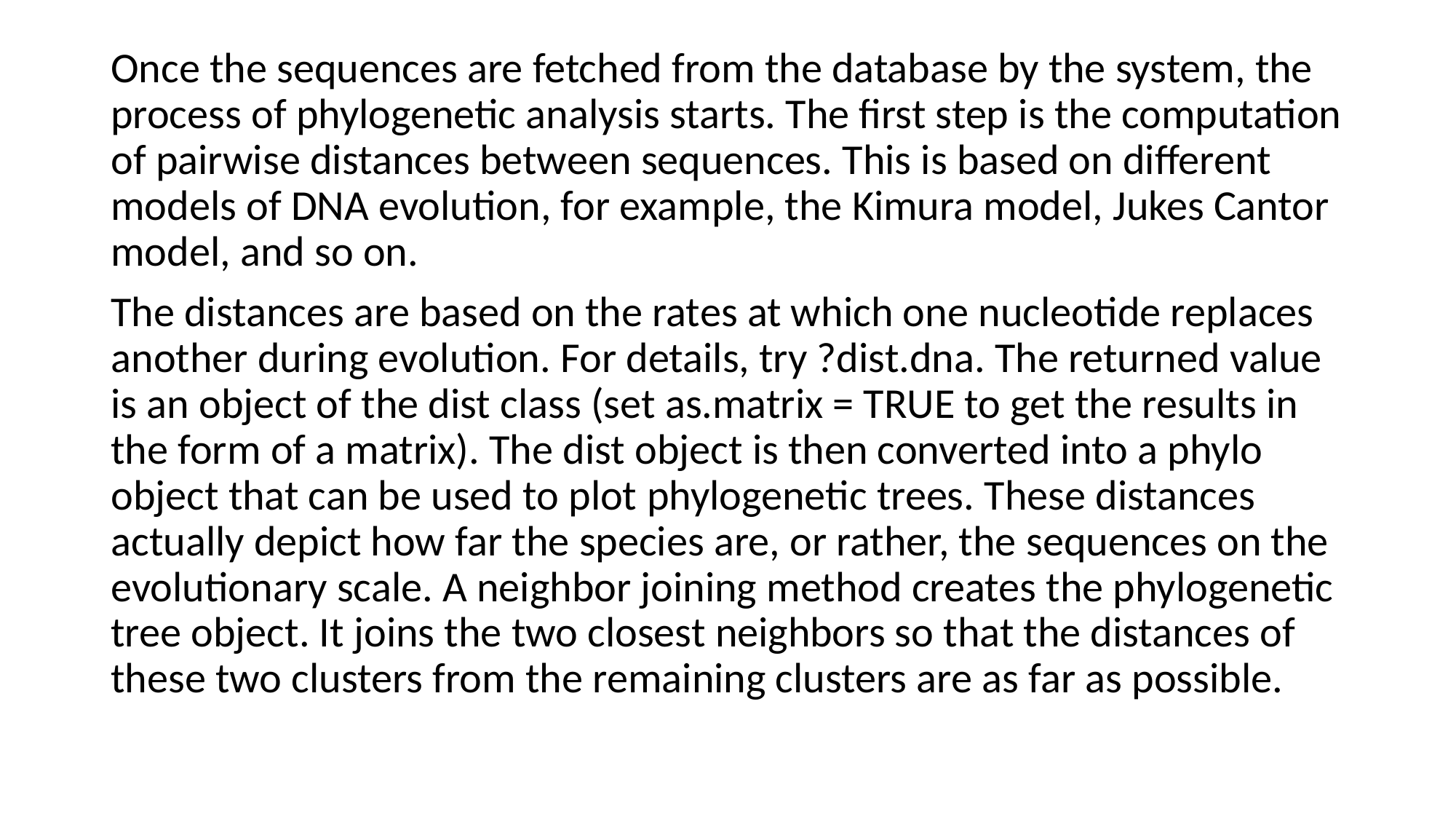

Once the sequences are fetched from the database by the system, the process of phylogenetic analysis starts. The first step is the computation of pairwise distances between sequences. This is based on different models of DNA evolution, for example, the Kimura model, Jukes Cantor model, and so on.
The distances are based on the rates at which one nucleotide replaces another during evolution. For details, try ?dist.dna. The returned value is an object of the dist class (set as.matrix = TRUE to get the results in the form of a matrix). The dist object is then converted into a phylo object that can be used to plot phylogenetic trees. These distances actually depict how far the species are, or rather, the sequences on the evolutionary scale. A neighbor joining method creates the phylogenetic tree object. It joins the two closest neighbors so that the distances of these two clusters from the remaining clusters are as far as possible.